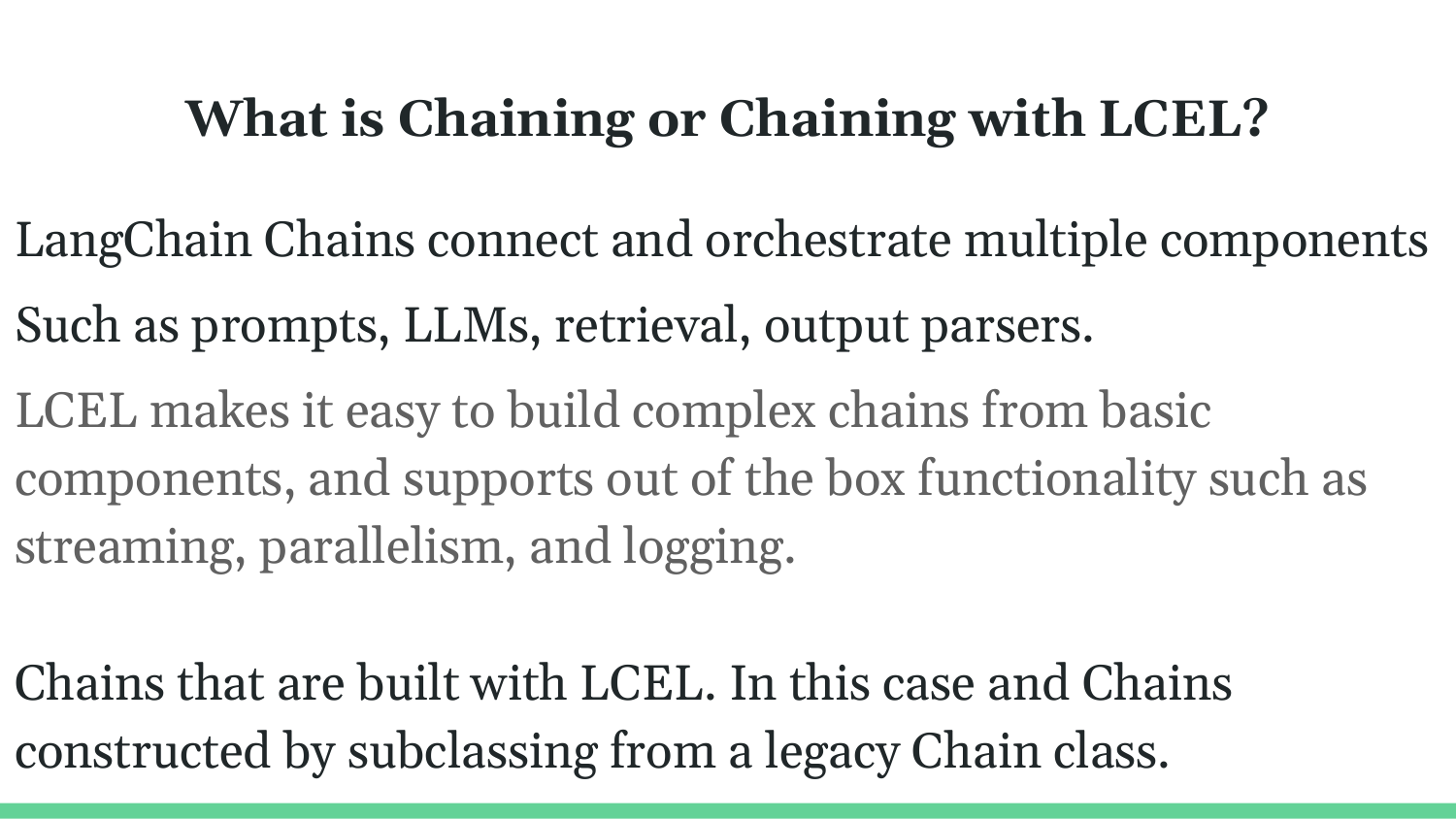

# What is Chaining or Chaining with LCEL?
LangChain Chains connect and orchestrate multiple components
Such as prompts, LLMs, retrieval, output parsers.
LCEL makes it easy to build complex chains from basic components, and supports out of the box functionality such as streaming, parallelism, and logging.

Chains that are built with LCEL. In this case and Chains constructed by subclassing from a legacy Chain class.